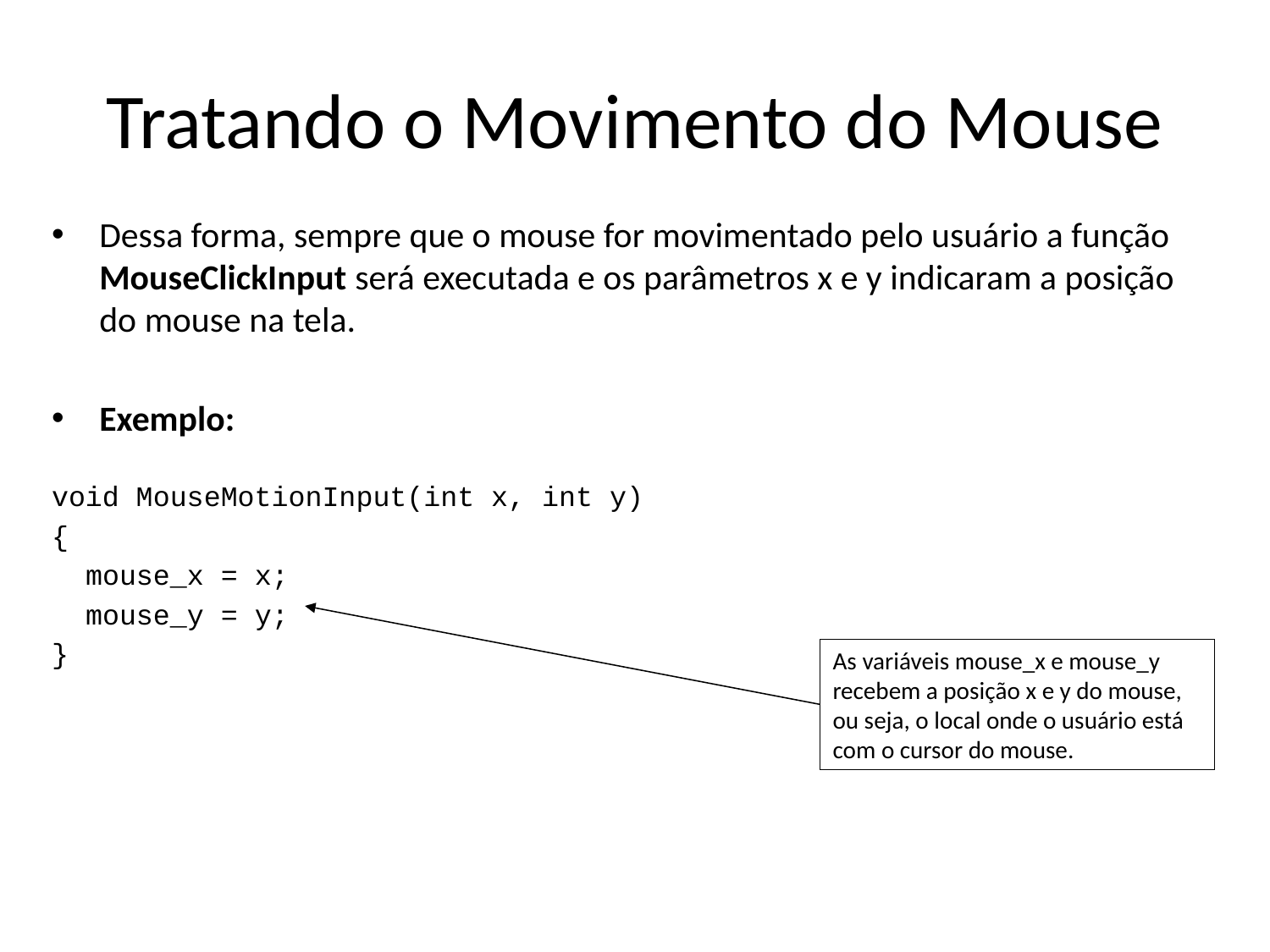

# Tratando o Movimento do Mouse
Dessa forma, sempre que o mouse for movimentado pelo usuário a função MouseClickInput será executada e os parâmetros x e y indicaram a posição do mouse na tela.

Exemplo:

void MouseMotionInput(int x, int y)
{
  mouse_x = x;
  mouse_y = y;
}

As variáveis mouse_x e mouse_y recebem a posição x e y do mouse, ou seja, o local onde o usuário está com o cursor do mouse.